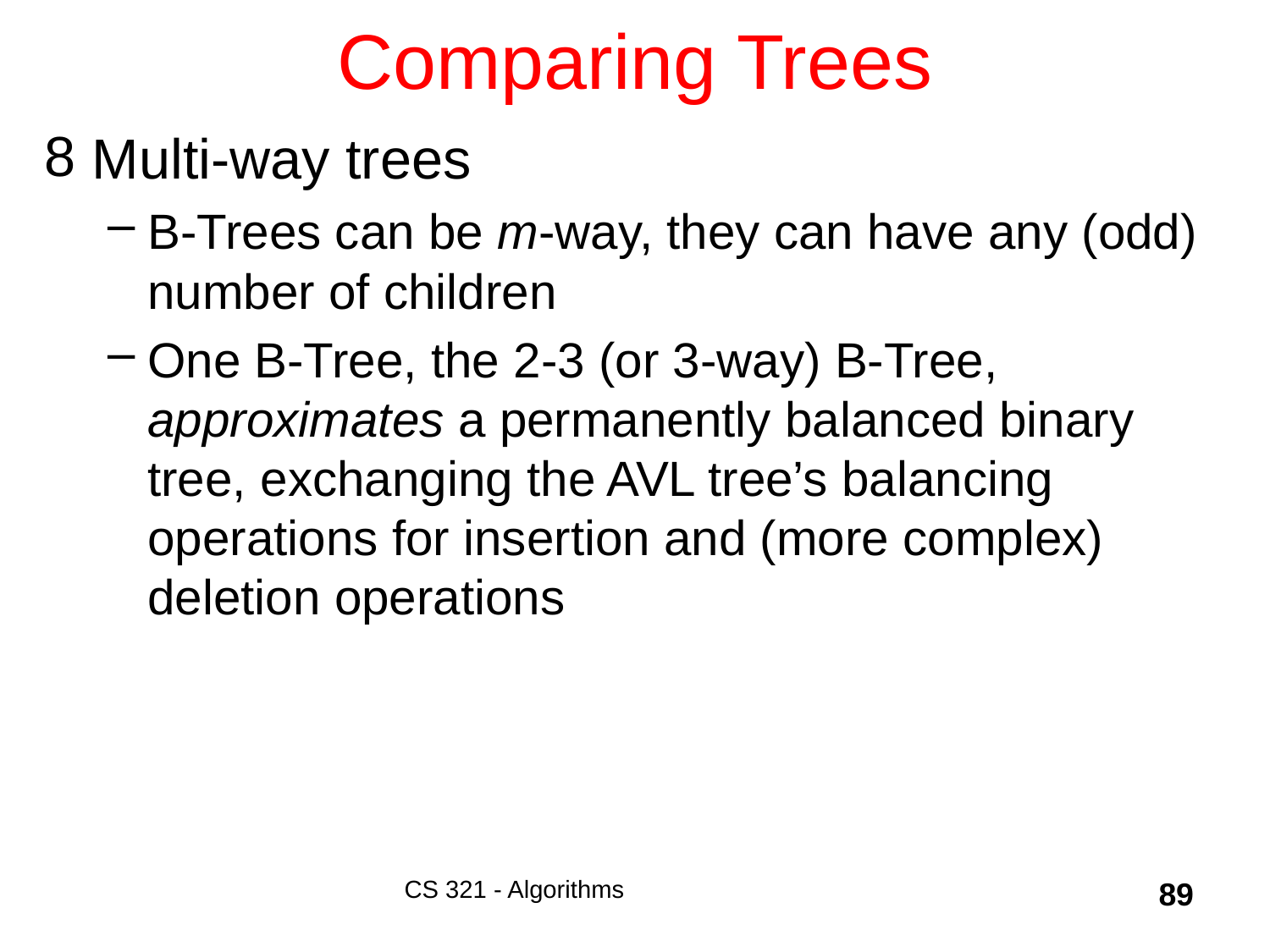

# Comparing Trees
Multi-way trees
B-Trees can be m-way, they can have any (odd) number of children
One B-Tree, the 2-3 (or 3-way) B-Tree, approximates a permanently balanced binary tree, exchanging the AVL tree’s balancing operations for insertion and (more complex) deletion operations
CS 321 - Algorithms
89